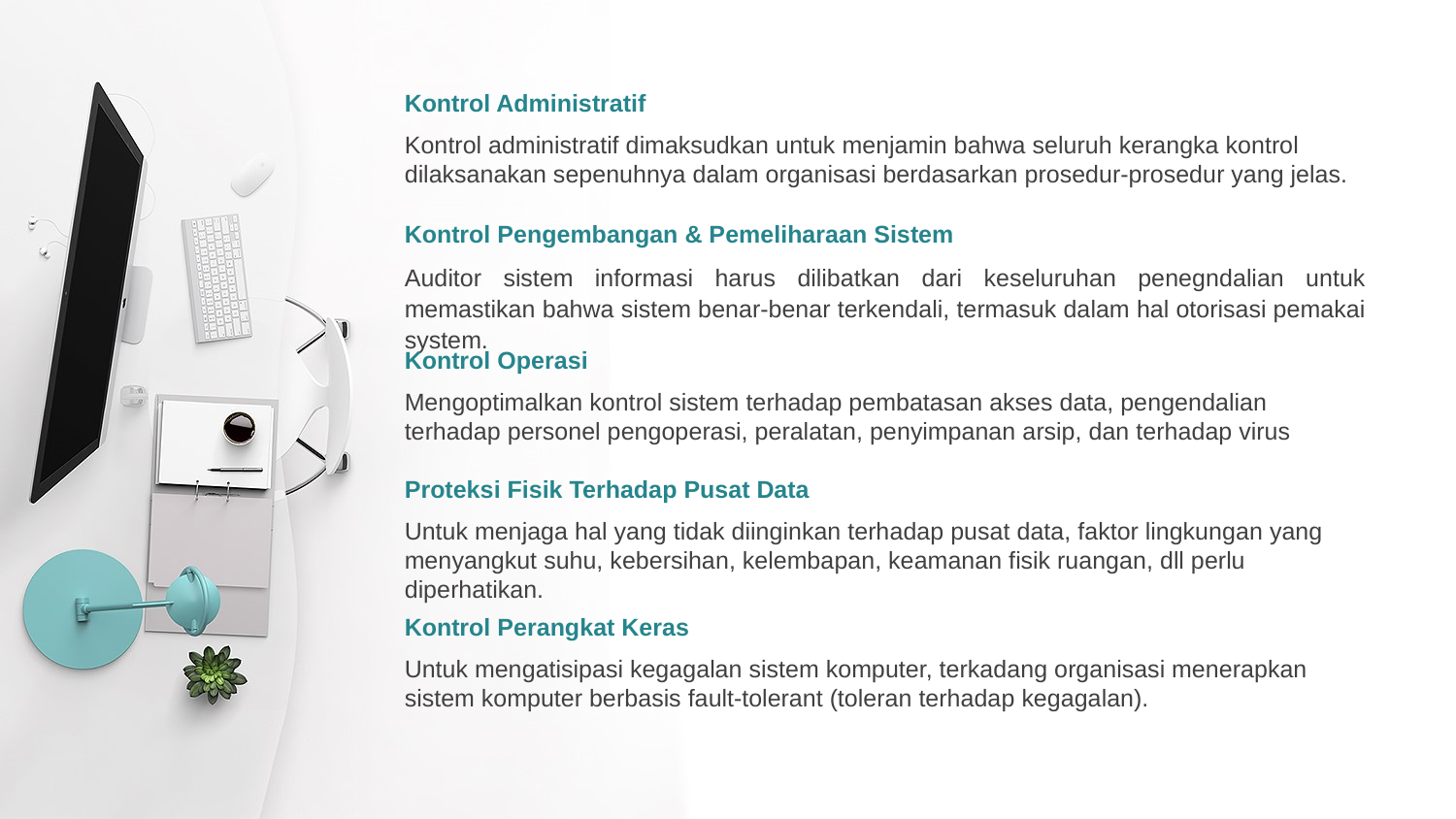

Kontrol Administratif
Kontrol administratif dimaksudkan untuk menjamin bahwa seluruh kerangka kontrol dilaksanakan sepenuhnya dalam organisasi berdasarkan prosedur-prosedur yang jelas.
Kontrol Pengembangan & Pemeliharaan Sistem
Auditor sistem informasi harus dilibatkan dari keseluruhan penegndalian untuk memastikan bahwa sistem benar-benar terkendali, termasuk dalam hal otorisasi pemakai system.
Kontrol Operasi
Mengoptimalkan kontrol sistem terhadap pembatasan akses data, pengendalian terhadap personel pengoperasi, peralatan, penyimpanan arsip, dan terhadap virus
Proteksi Fisik Terhadap Pusat Data
Untuk menjaga hal yang tidak diinginkan terhadap pusat data, faktor lingkungan yang menyangkut suhu, kebersihan, kelembapan, keamanan fisik ruangan, dll perlu diperhatikan.
Kontrol Perangkat Keras
Untuk mengatisipasi kegagalan sistem komputer, terkadang organisasi menerapkan sistem komputer berbasis fault-tolerant (toleran terhadap kegagalan).